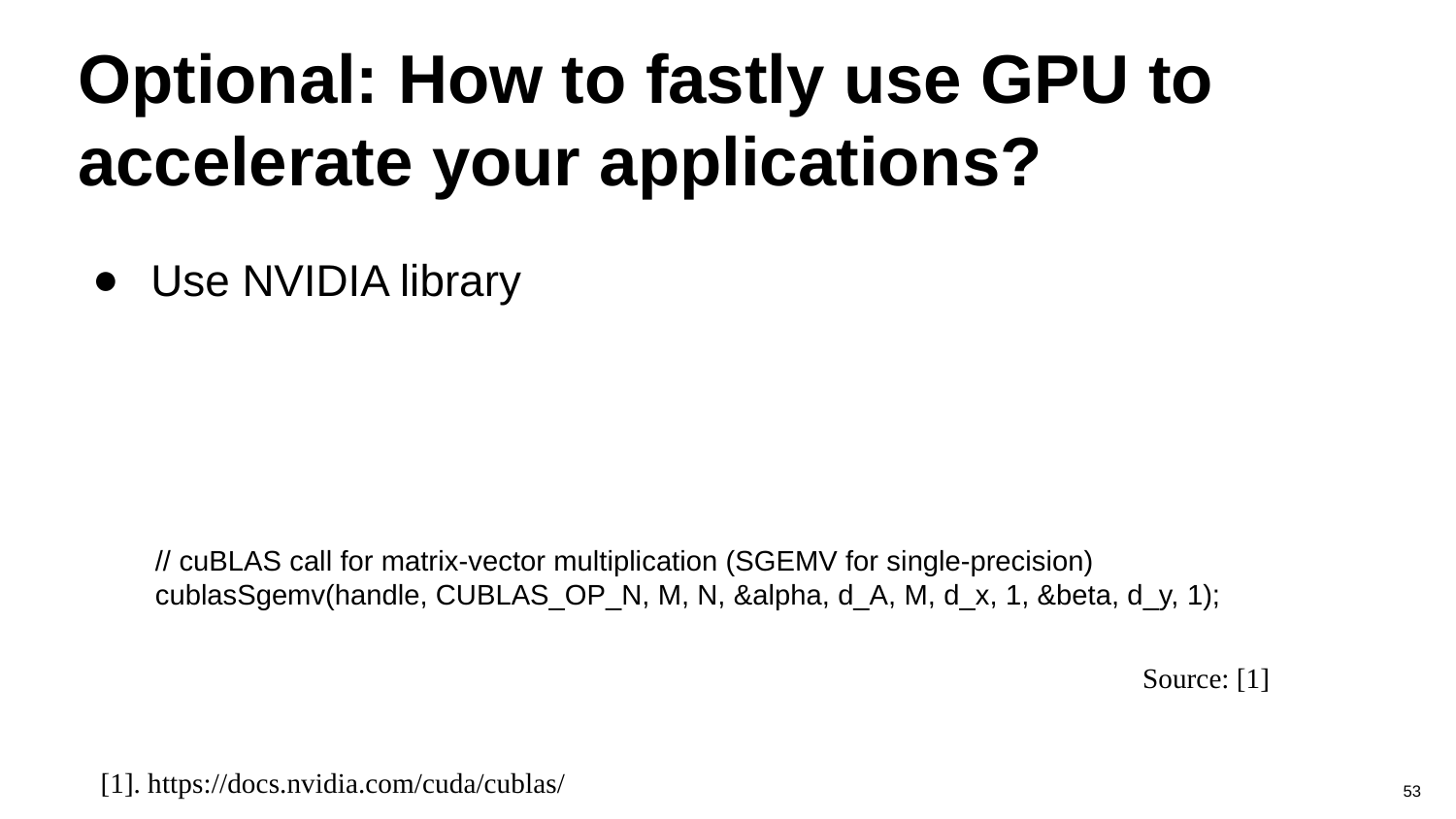

# Optional: How to fastly use GPU to accelerate your applications?
Use NVIDIA library

// cuBLAS call for matrix-vector multiplication (SGEMV for single-precision) cublasSgemv(handle, CUBLAS_OP_N, M, N, &alpha, d_A, M, d_x, 1, &beta, d_y, 1);
Source: [1]
[1]. https://docs.nvidia.com/cuda/cublas/
53